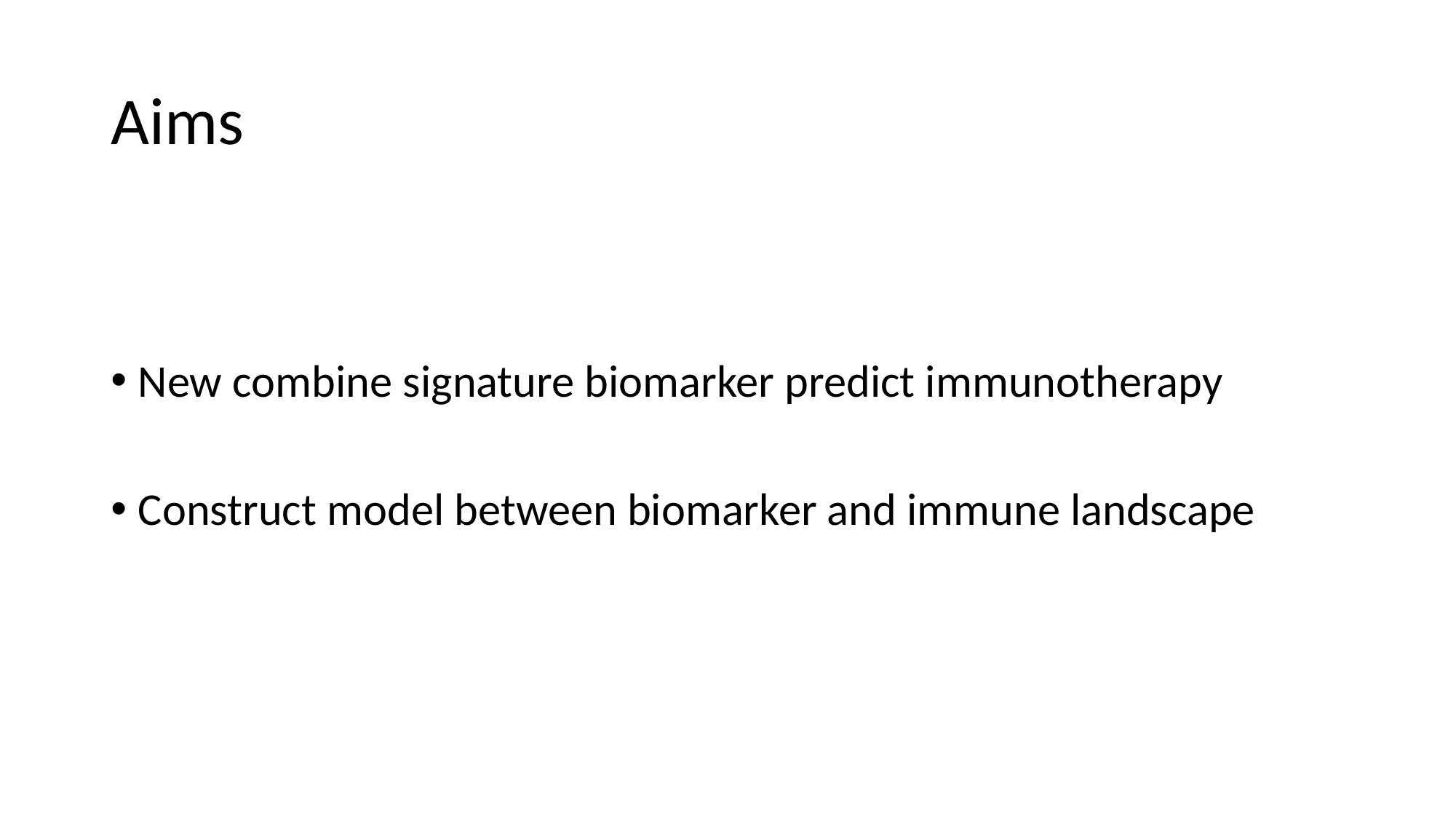

# Aims

New combine signature biomarker predict immunotherapy

Construct model between biomarker and immune landscape